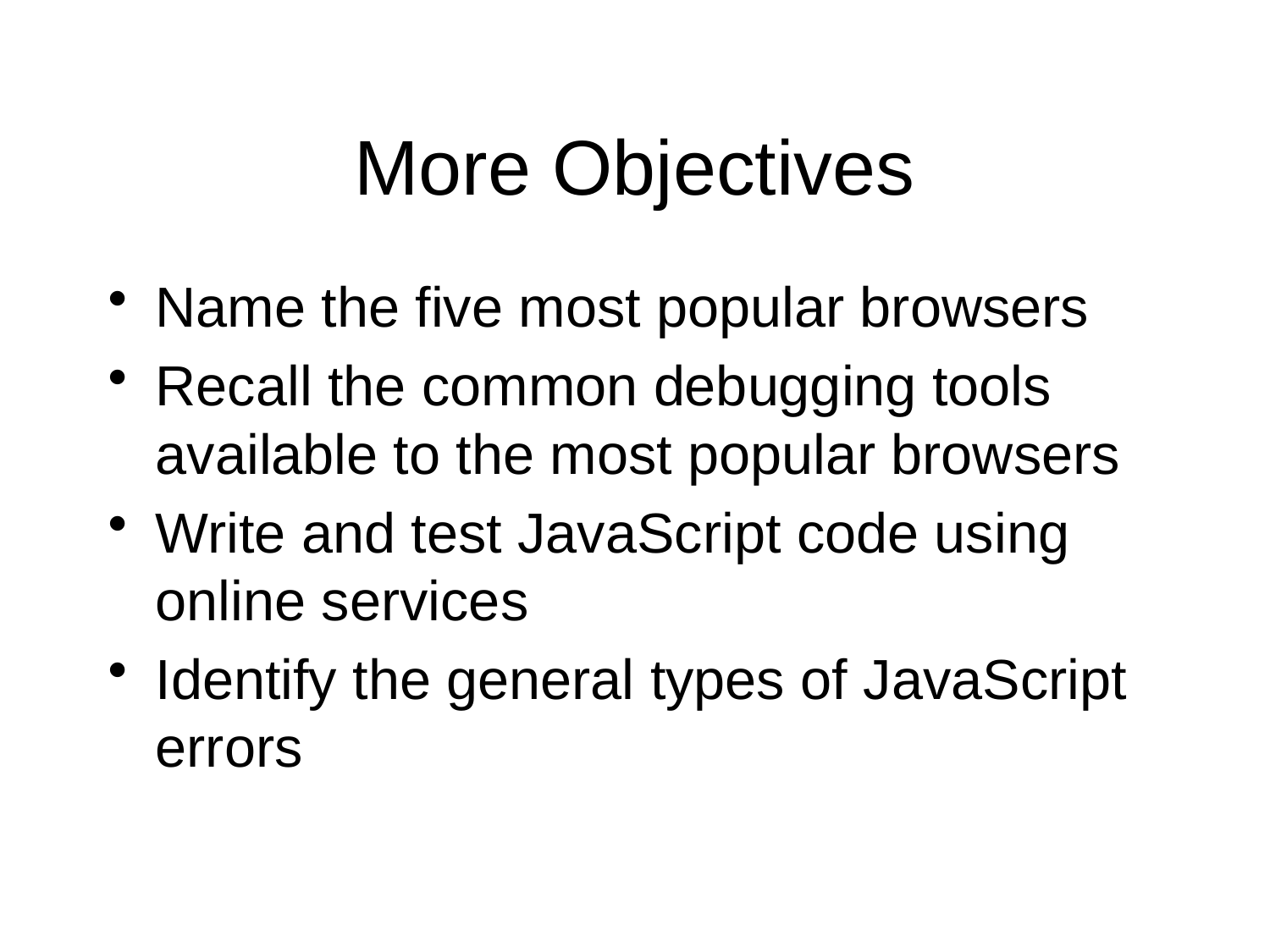

# More Objectives
Name the five most popular browsers
Recall the common debugging tools available to the most popular browsers
Write and test JavaScript code using online services
Identify the general types of JavaScript errors